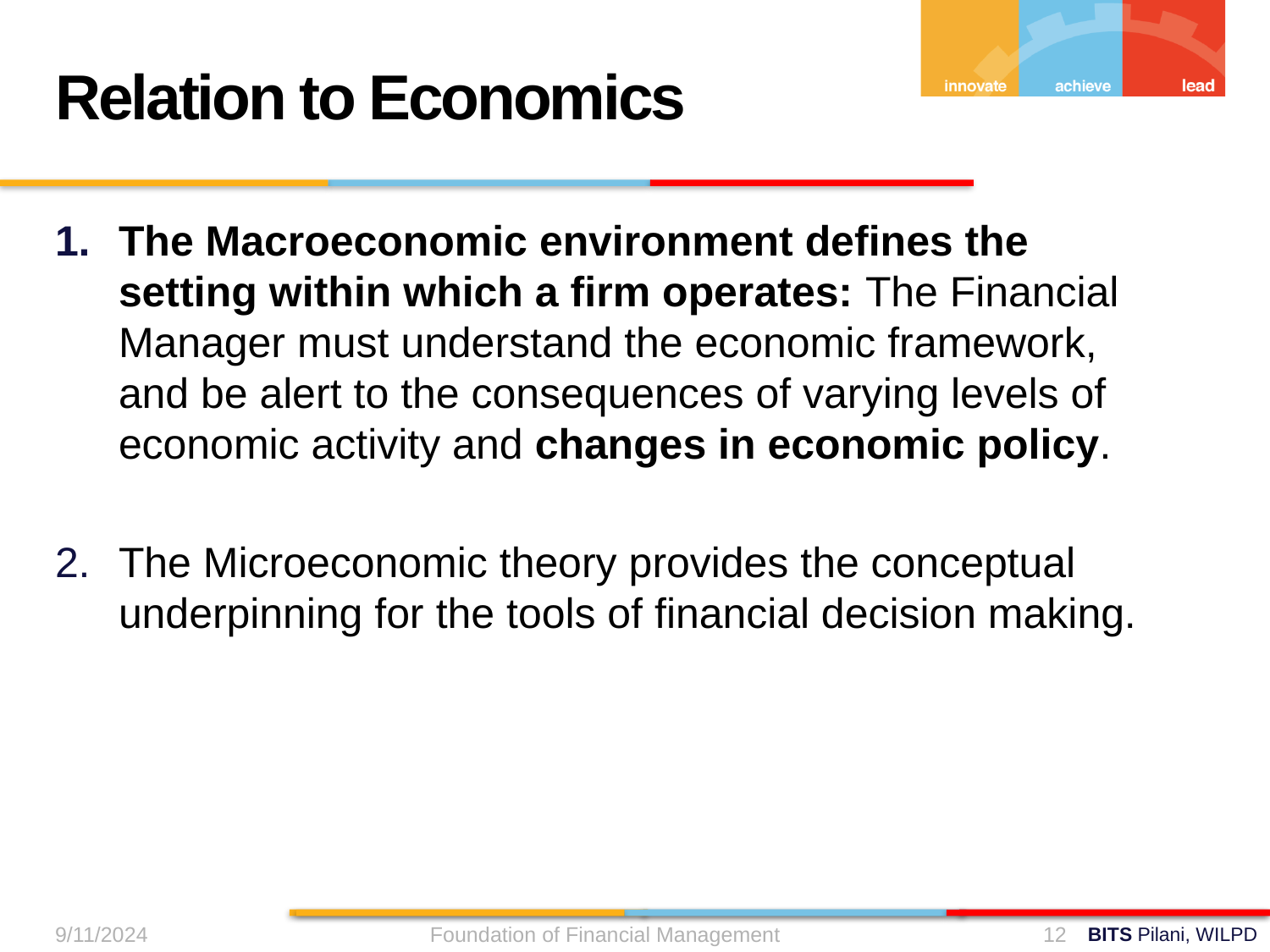

Relation to Economics
The Macroeconomic environment defines the setting within which a firm operates: The Financial Manager must understand the economic framework, and be alert to the consequences of varying levels of economic activity and changes in economic policy.

The Microeconomic theory provides the conceptual underpinning for the tools of financial decision making.

9/11/2024
Foundation of Financial Management
12